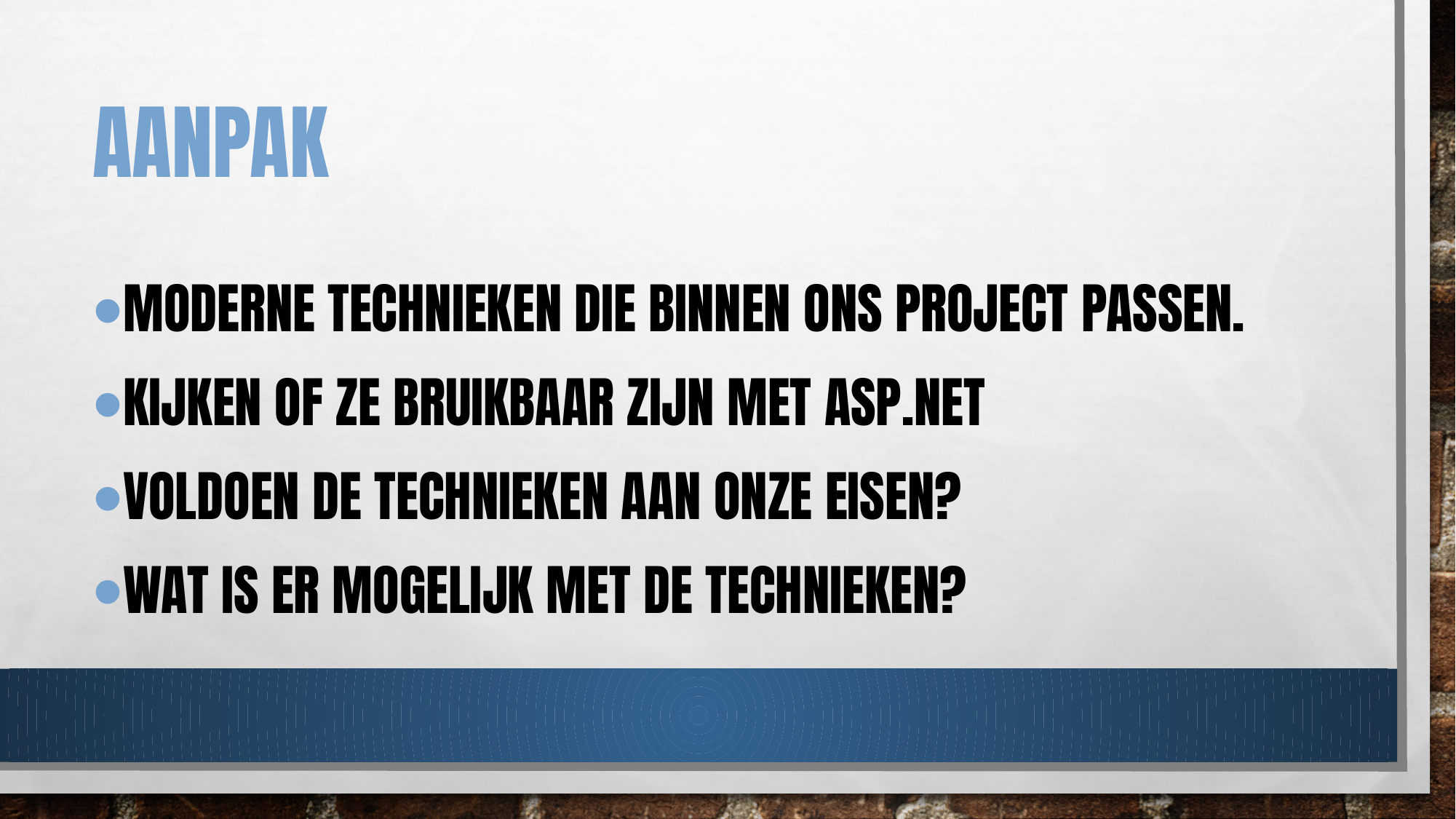

# Aanpak
Moderne technieken die binnen ons project passen.
Kijken of ze bruikbaar zijn met ASP.NET
Voldoen de technieken aan onze eisen?
Wat is er mogelijk met de technieken?